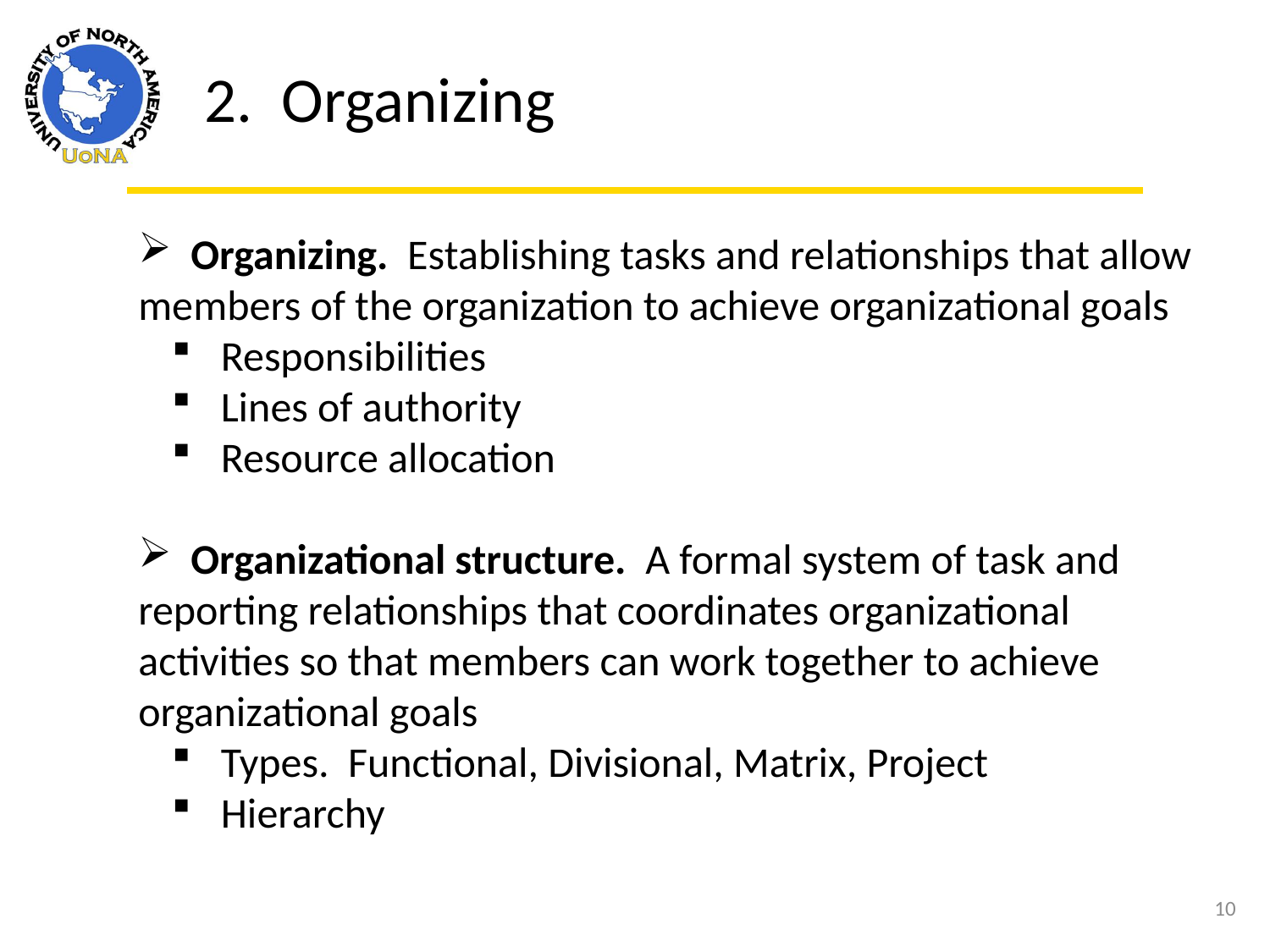

2.  Organizing
  Organizing.  Establishing tasks and relationships that allow members of the organization to achieve organizational goals
  Responsibilities
  Lines of authority
  Resource allocation

  Organizational structure.  A formal system of task and reporting relationships that coordinates organizational activities so that members can work together to achieve organizational goals
  Types.  Functional, Divisional, Matrix, Project
  Hierarchy

10